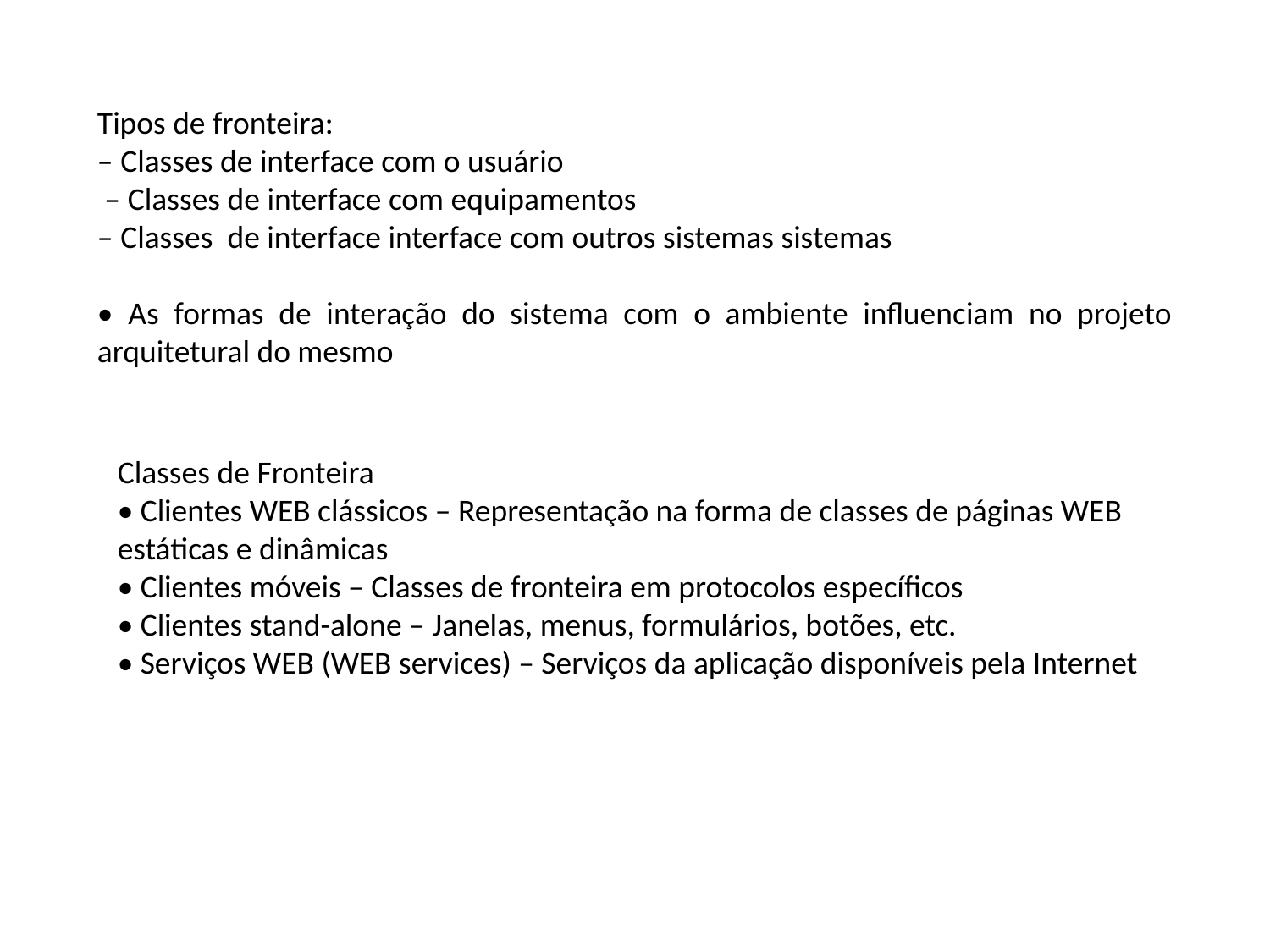

Tipos de fronteira:
– Classes de interface com o usuário
 – Classes de interface com equipamentos
– Classes  de interface interface com outros sistemas sistemas

• As formas de interação do sistema com o ambiente influenciam no projeto arquitetural do mesmo
Classes de Fronteira
• Clientes WEB clássicos – Representação na forma de classes de páginas WEB estáticas e dinâmicas
• Clientes móveis – Classes de fronteira em protocolos específicos
• Clientes stand-alone – Janelas, menus, formulários, botões, etc.
• Serviços WEB (WEB services) – Serviços da aplicação disponíveis pela Internet